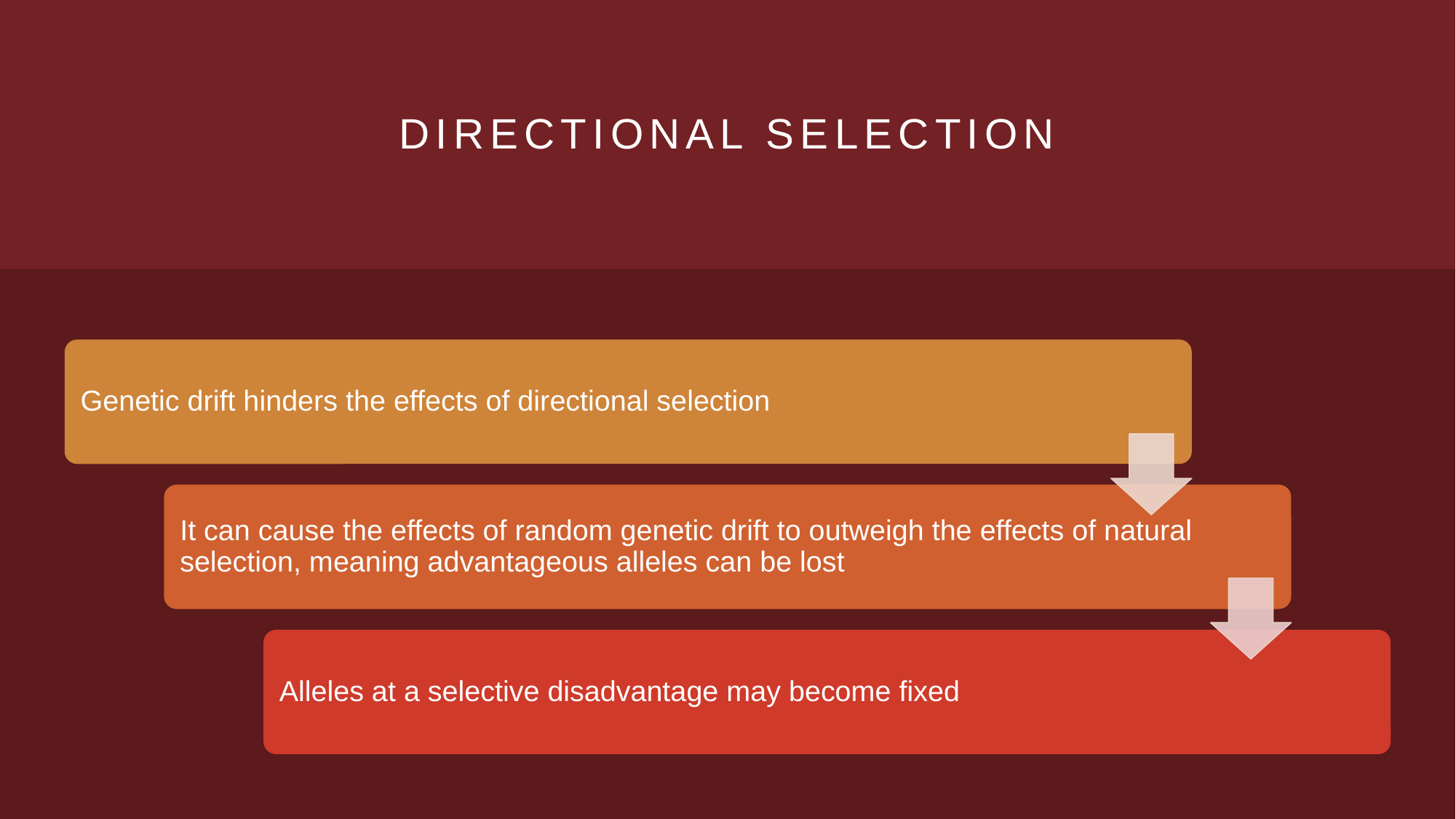

# Directional selection

Genetic drift hinders the effects of directional selection
It can cause the effects of random genetic drift to outweigh the effects of natural selection, meaning advantageous alleles can be lost
Alleles at a selective disadvantage may become fixed